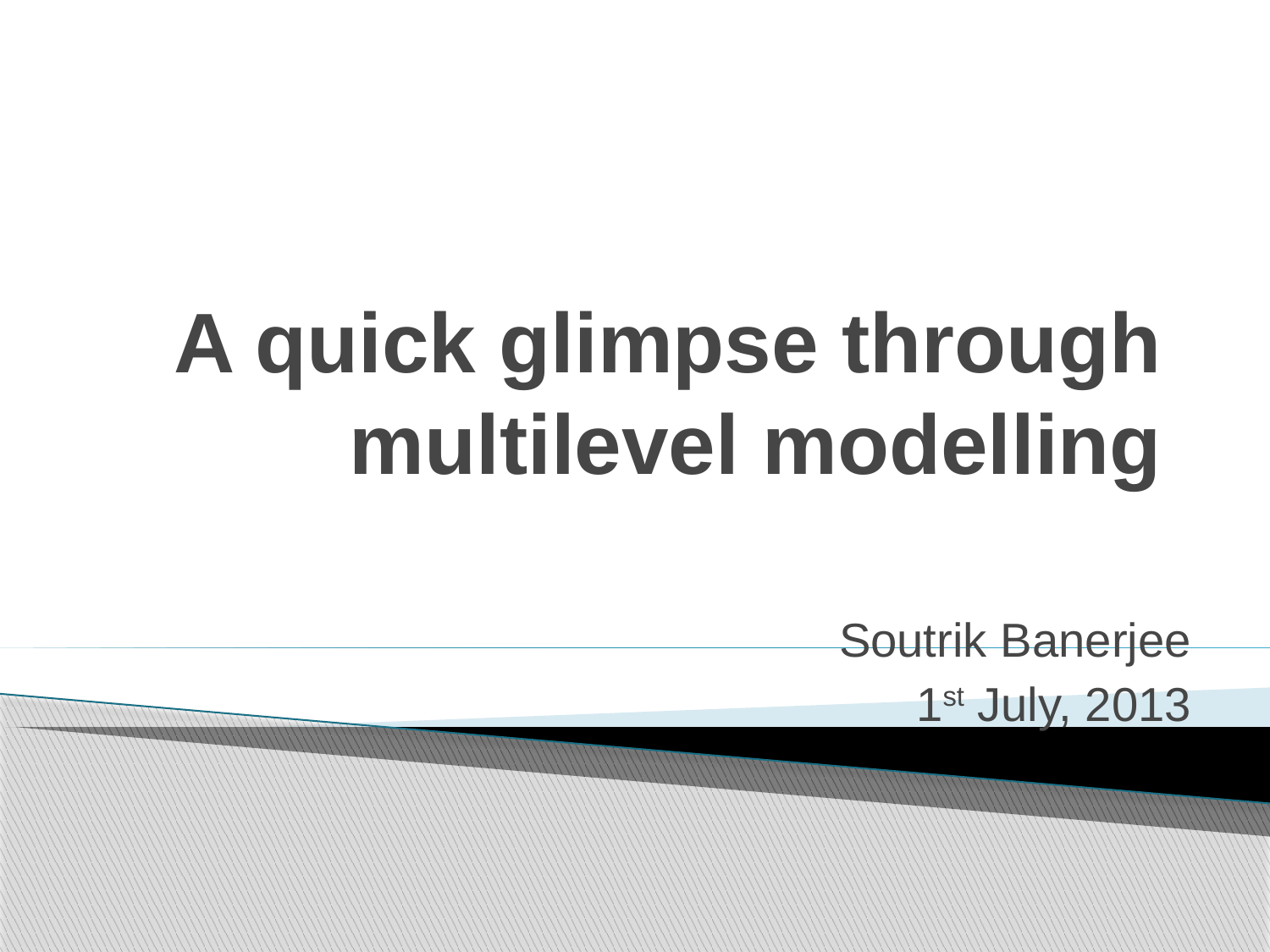

# A quick glimpse through multilevel modelling
Soutrik Banerjee
1st July, 2013